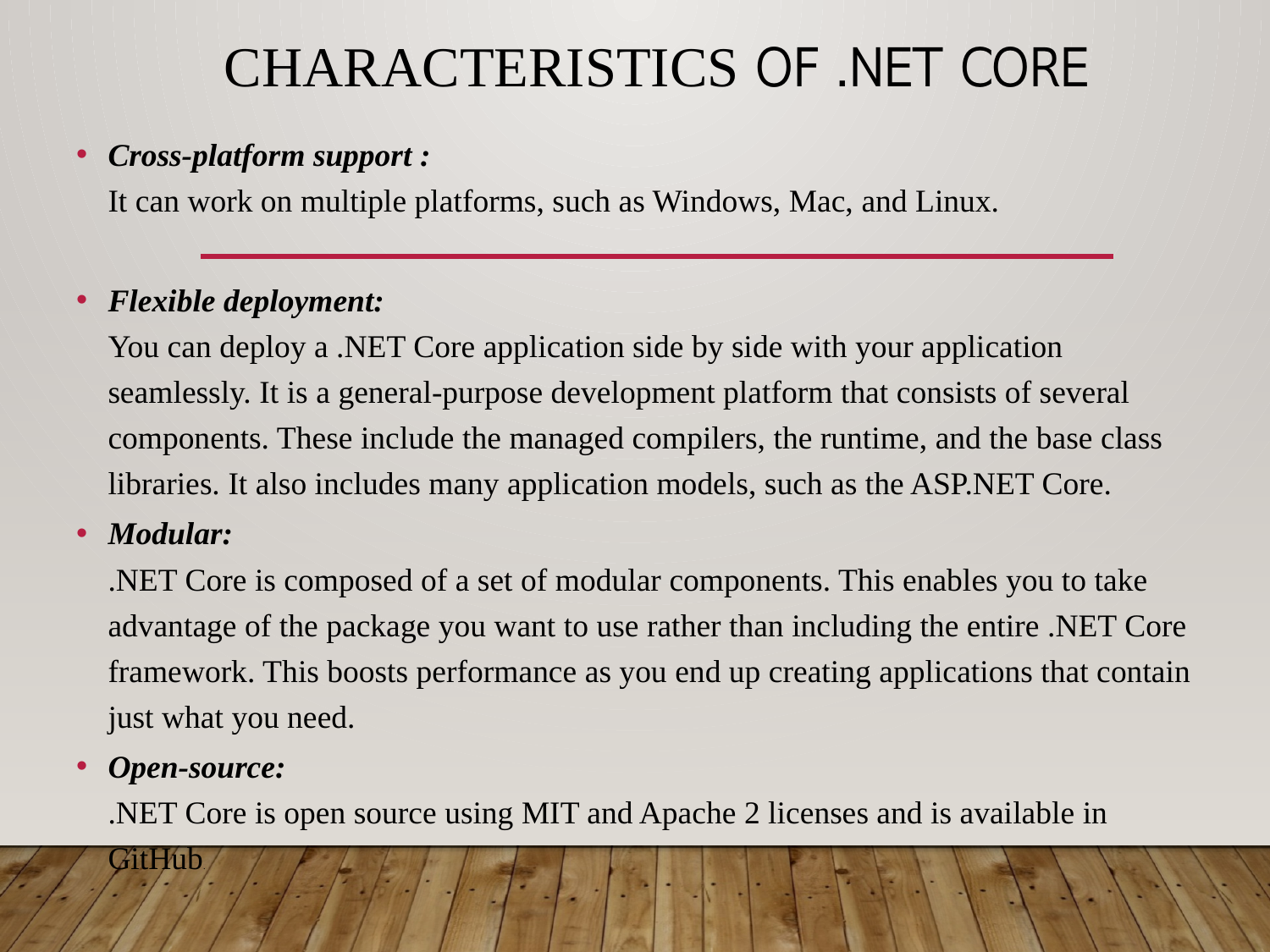

# Characteristics of .NET Core

Cross-platform support :
It can work on multiple platforms, such as Windows, Mac, and Linux.

Flexible deployment:
You can deploy a .NET Core application side by side with your application seamlessly. It is a general-purpose development platform that consists of several components. These include the managed compilers, the runtime, and the base class libraries. It also includes many application models, such as the ASP.NET Core.
Modular:
.NET Core is composed of a set of modular components. This enables you to take advantage of the package you want to use rather than including the entire .NET Core framework. This boosts performance as you end up creating applications that contain just what you need.
Open-source:
.NET Core is open source using MIT and Apache 2 licenses and is available in GitHub.